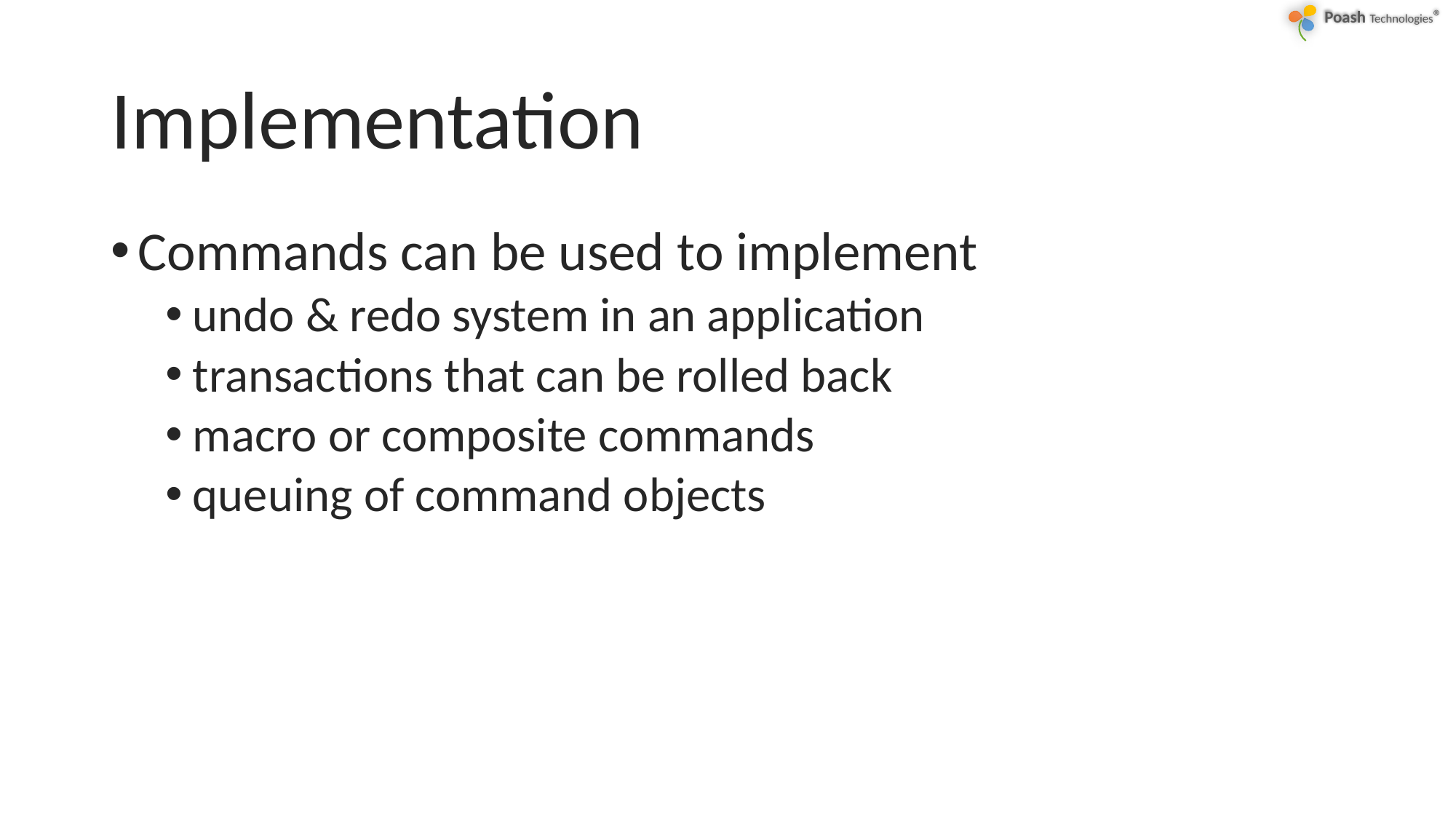

# Implementation
Commands can be used to implement
undo & redo system in an application
transactions that can be rolled back
macro or composite commands
queuing of command objects